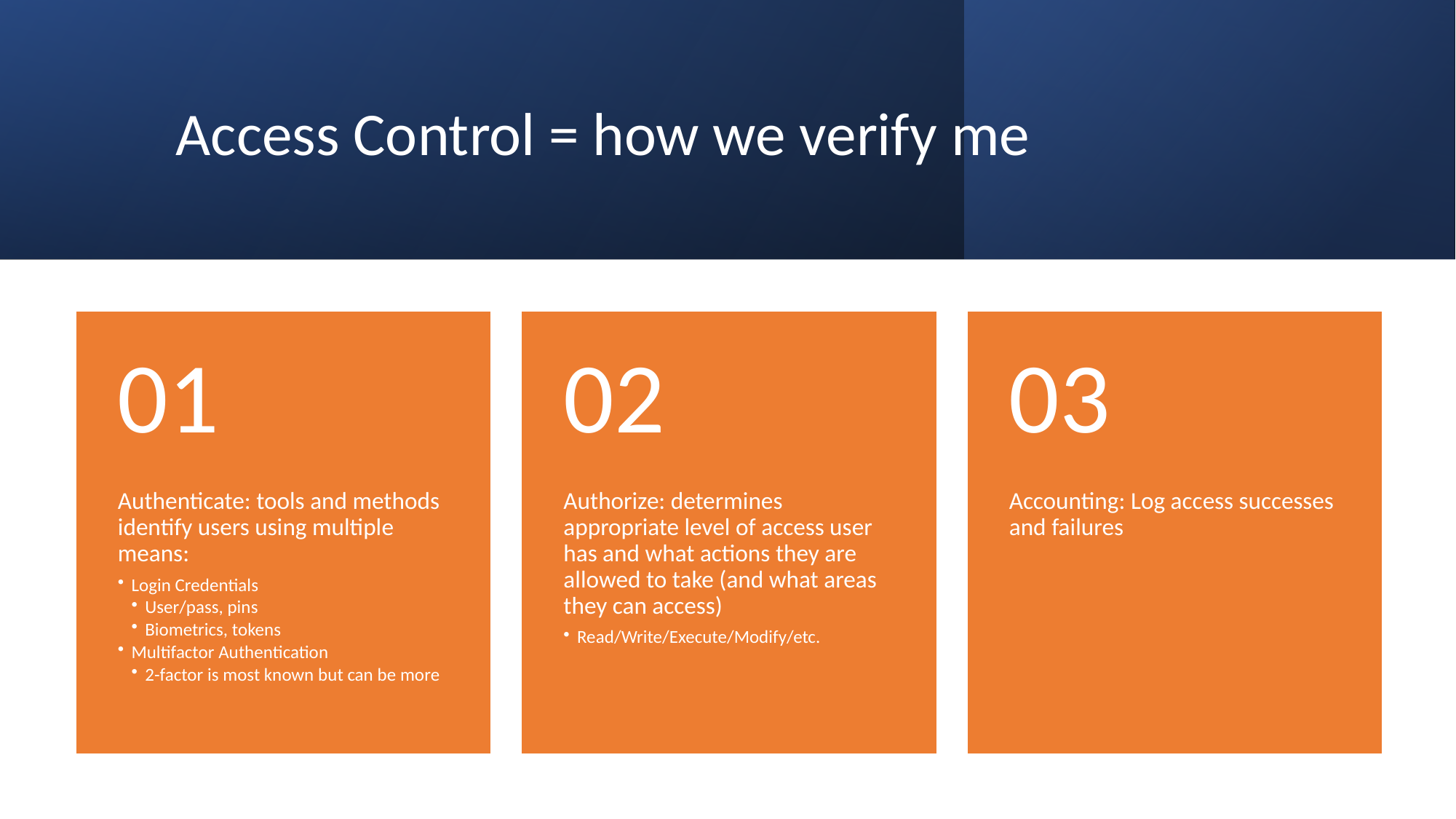

# Access Control = how we verify me
Authenticate: tools and methods identify users using multiple means:
Login Credentials
User/pass, pins
Biometrics, tokens
Multifactor Authentication
2-factor is most known but can be more
01
Authorize: determines appropriate level of access user has and what actions they are allowed to take (and what areas they can access)
Read/Write/Execute/Modify/etc.
02
Accounting: Log access successes and failures
03